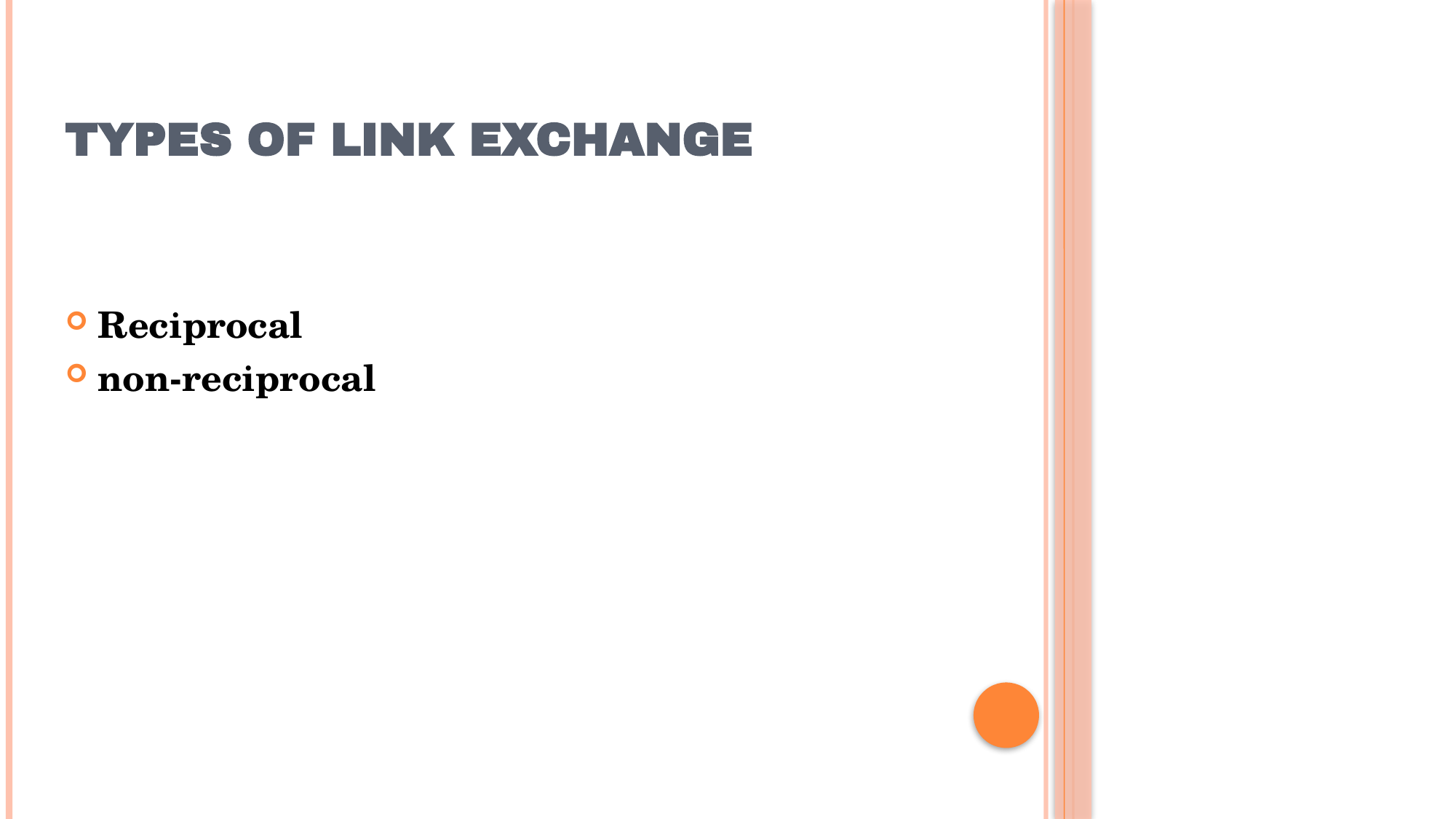

# types of link exchange

Reciprocal
non-reciprocal